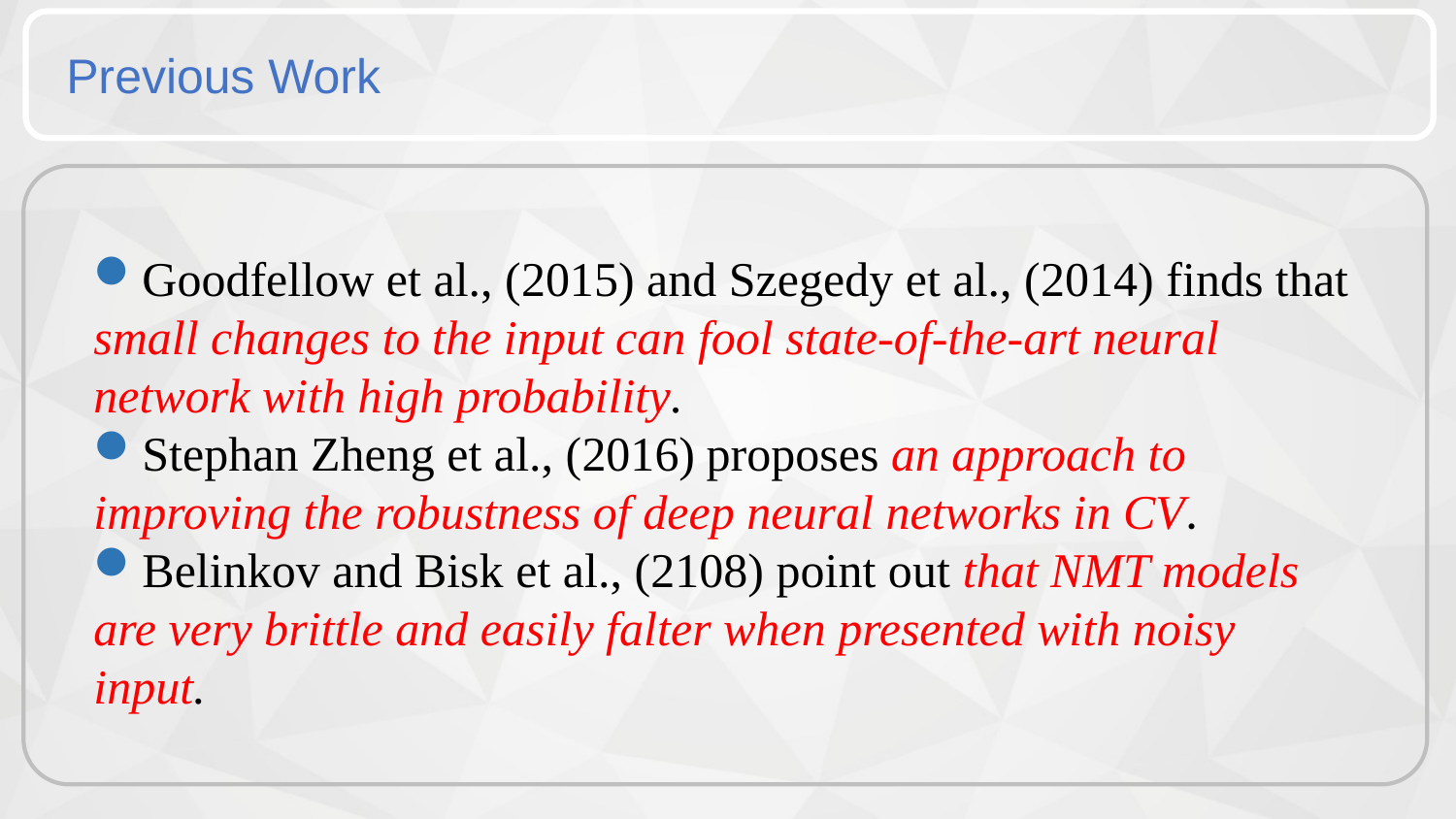

Previous Work

Goodfellow et al., (2015) and Szegedy et al., (2014) finds that small changes to the input can fool state-of-the-art neural network with high probability.
Stephan Zheng et al., (2016) proposes an approach to improving the robustness of deep neural networks in CV.
Belinkov and Bisk et al., (2108) point out that NMT models are very brittle and easily falter when presented with noisy input.